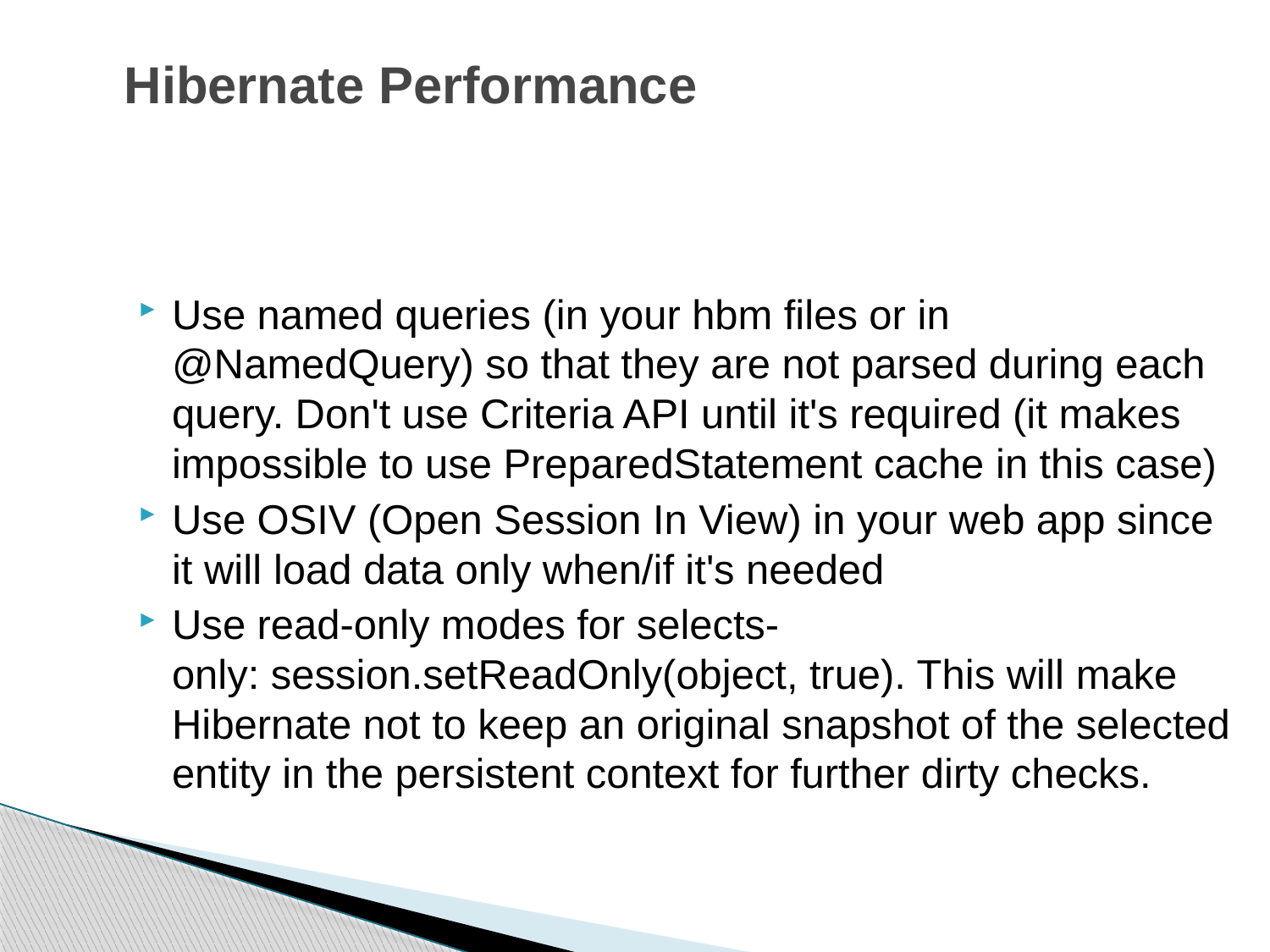

# Hibernate Performance

Use named queries (in your hbm files or in @NamedQuery) so that they are not parsed during each query. Don't use Criteria API until it's required (it makes impossible to use PreparedStatement cache in this case)
Use OSIV (Open Session In View) in your web app since it will load data only when/if it's needed
Use read-only modes for selects-only: session.setReadOnly(object, true). This will make Hibernate not to keep an original snapshot of the selected entity in the persistent context for further dirty checks.